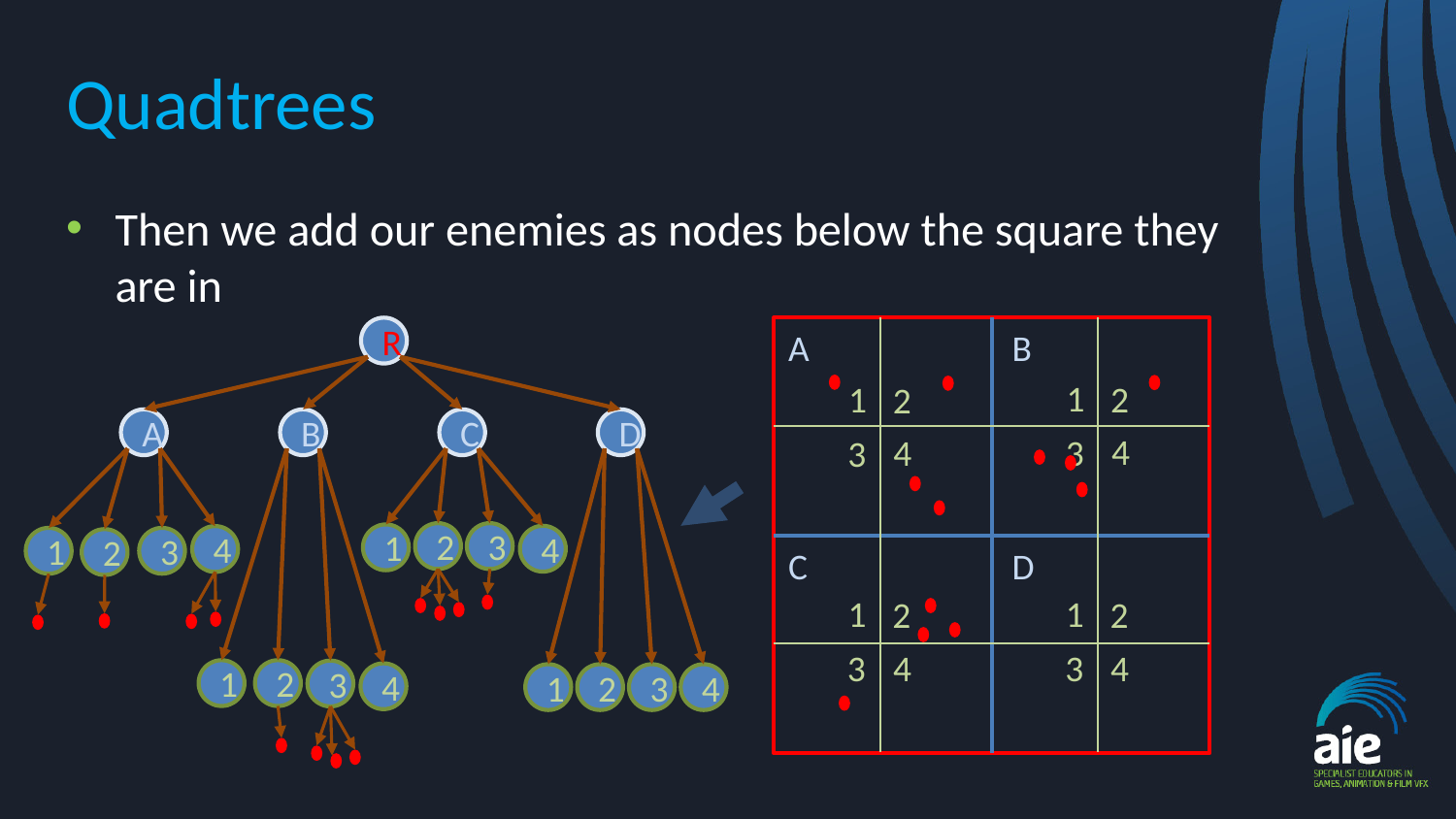

# Quadtrees
Then we add our enemies as nodes below the square they are in

R

A
B
1
1
2
2

A
B
C
D
4
3
4
3

2
3
1
4
4
1
3
2
C
D
1
1
2
2

4
4
3
3
1
2
3
4
1
2
3
4